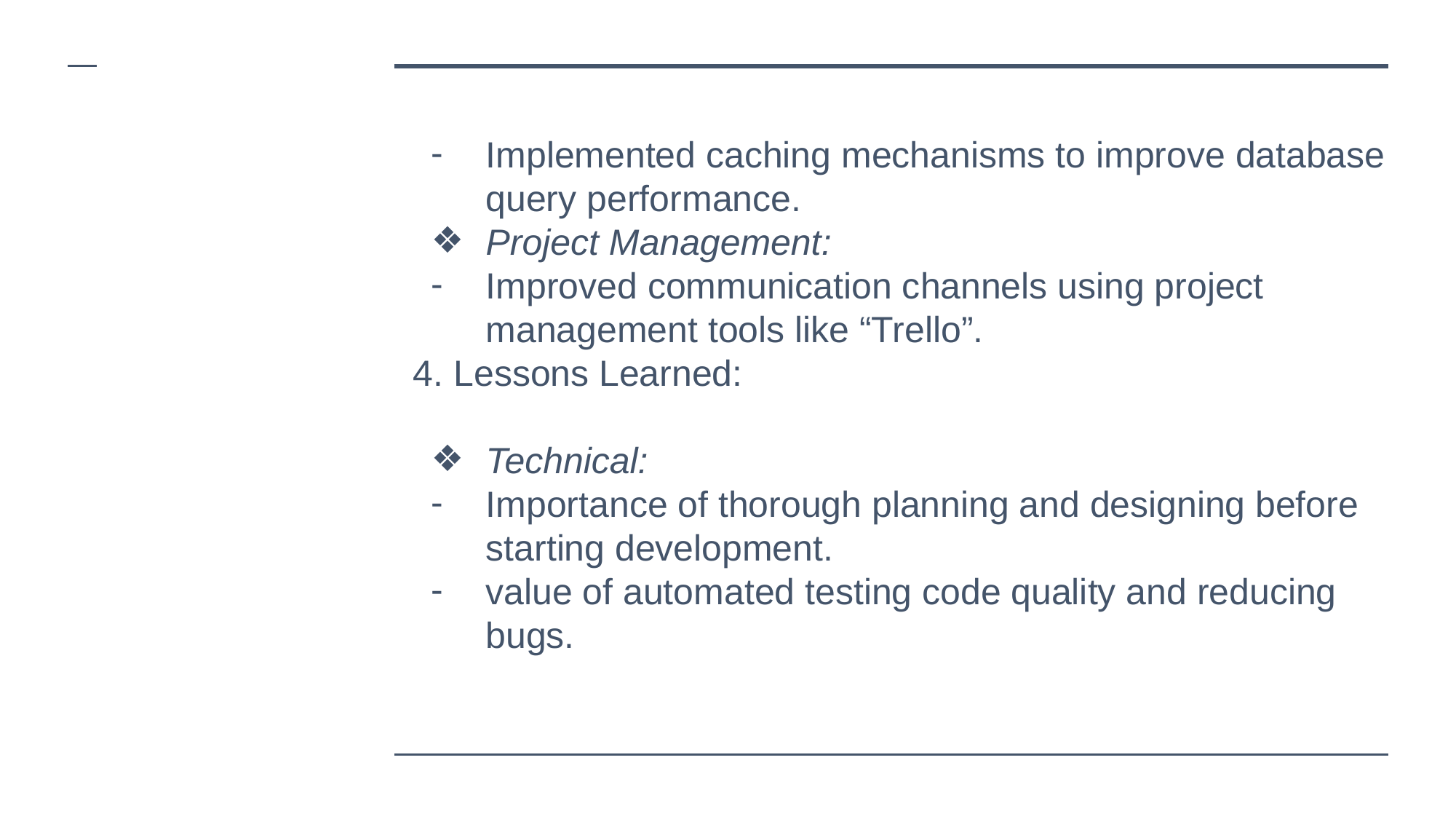

Implemented caching mechanisms to improve database query performance.
Project Management:
Improved communication channels using project management tools like “Trello”.
4. Lessons Learned:

Technical:
Importance of thorough planning and designing before starting development.
value of automated testing code quality and reducing bugs.